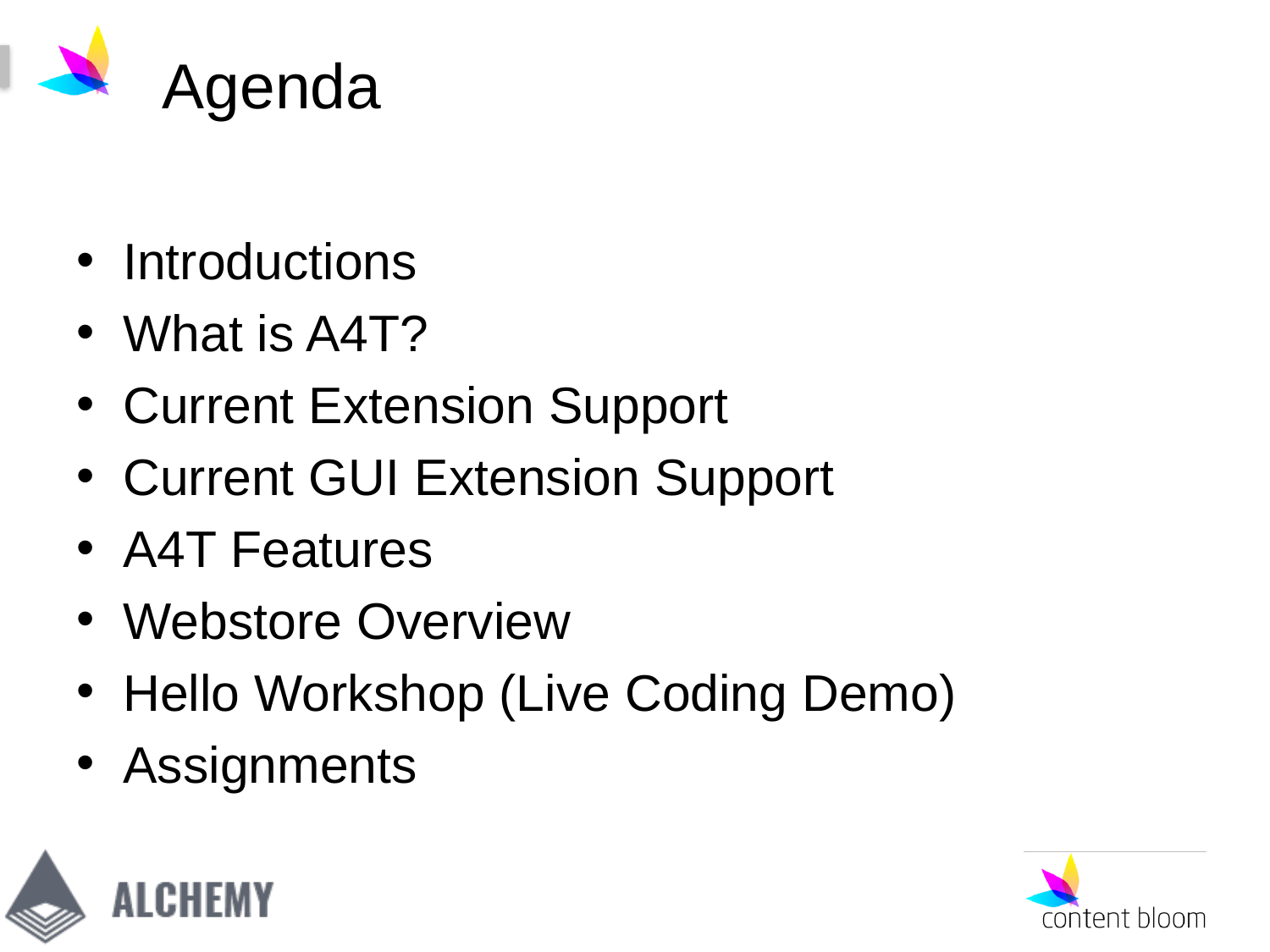

# Agenda
Introductions
What is A4T?
Current Extension Support
Current GUI Extension Support
A4T Features
Webstore Overview
Hello Workshop (Live Coding Demo)
Assignments